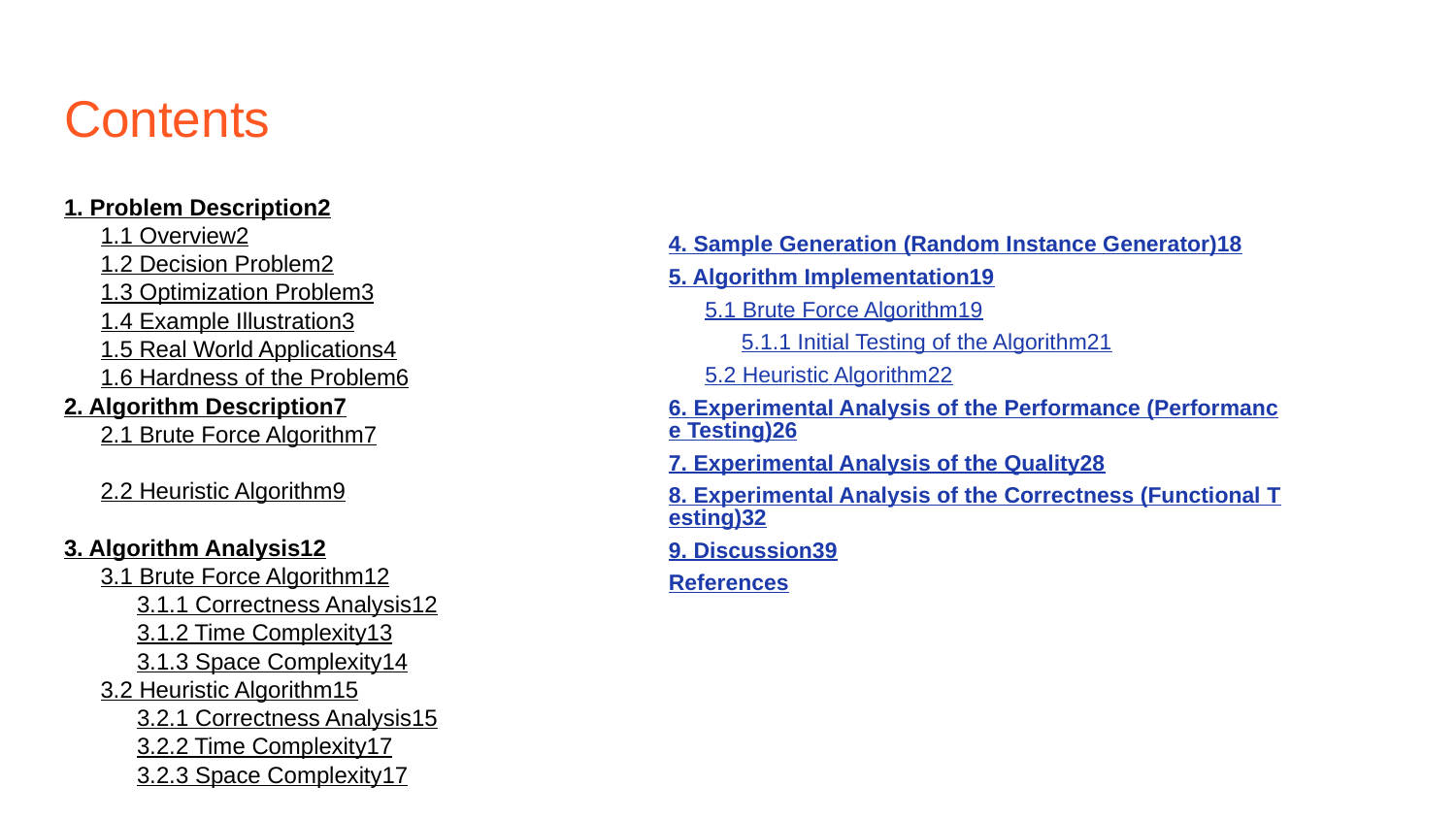

# Contents
1. Problem Description	2
1.1 Overview	2
1.2 Decision Problem	2
1.3 Optimization Problem	3
1.4 Example Illustration	3
1.5 Real World Applications	4
1.6 Hardness of the Problem	6
2. Algorithm Description	7
2.1 Brute Force Algorithm	7

2.2 Heuristic Algorithm	9

3. Algorithm Analysis	12
3.1 Brute Force Algorithm	12
3.1.1 Correctness Analysis	12
3.1.2 Time Complexity	13
3.1.3 Space Complexity	14
3.2 Heuristic Algorithm	15
3.2.1 Correctness Analysis	15
3.2.2 Time Complexity	17
3.2.3 Space Complexity	17

4. Sample Generation (Random Instance Generator)	18
5. Algorithm Implementation	19
5.1 Brute Force Algorithm	19
5.1.1 Initial Testing of the Algorithm	21
5.2 Heuristic Algorithm	22
6. Experimental Analysis of the Performance (Performance Testing)	26
7. Experimental Analysis of the Quality	28
8. Experimental Analysis of the Correctness (Functional Testing)	32
9. Discussion	39
References